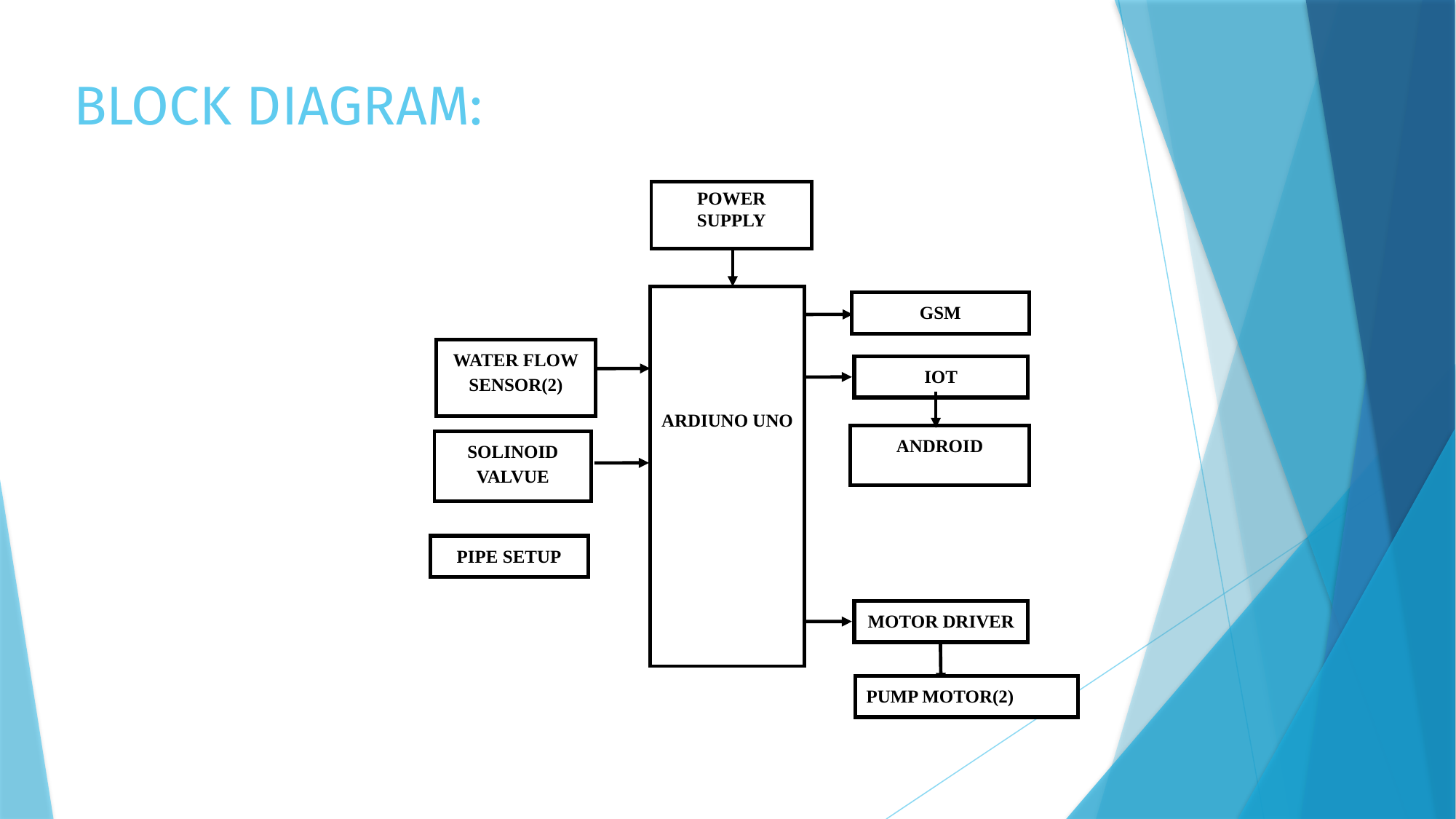

# BLOCK DIAGRAM:

POWER SUPPLY

ARDIUNO UNO
GSM

WATER FLOW SENSOR(2)
IOT
ANDROID
SOLINOID VALVUE
PIPE SETUP
MOTOR DRIVER
PUMP MOTOR(2)